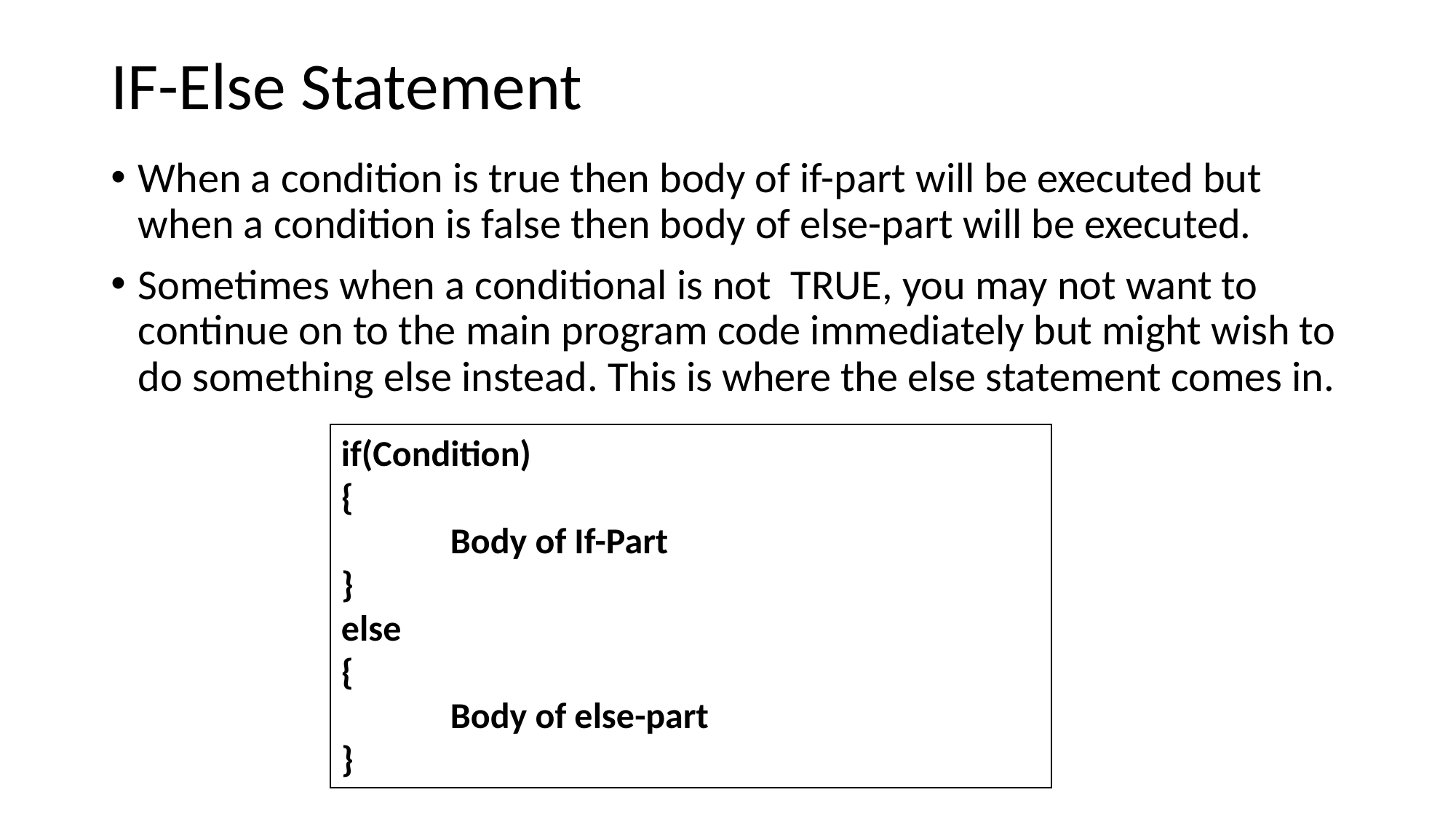

# IF-Else Statement
When a condition is true then body of if-part will be executed but when a condition is false then body of else-part will be executed.
Sometimes when a conditional is not  TRUE, you may not want to continue on to the main program code immediately but might wish to do something else instead. This is where the else statement comes in.

if(Condition)
{
	Body of If-Part
}
else
{
	Body of else-part
}